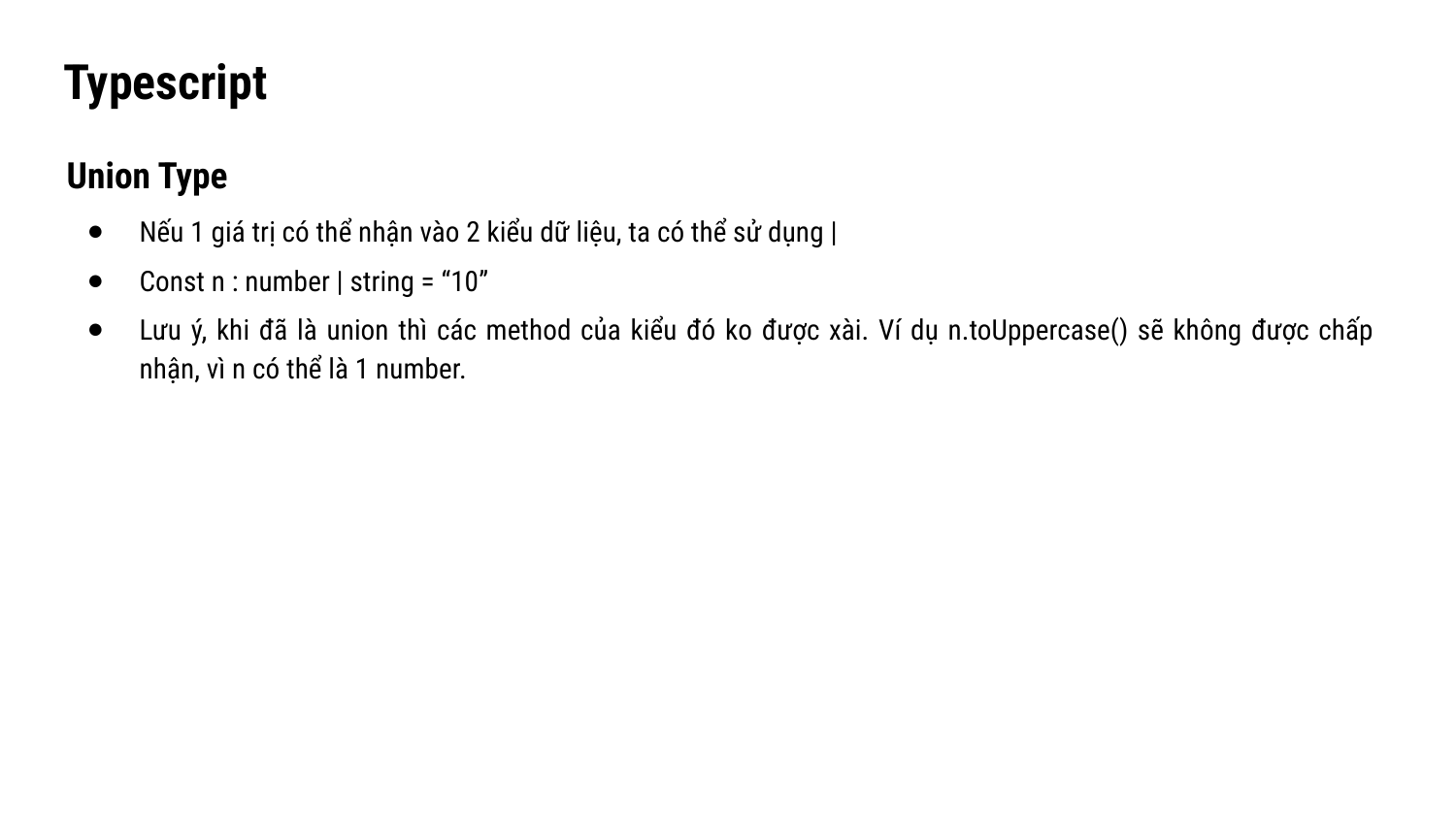

# Typescript
Union Type
Nếu 1 giá trị có thể nhận vào 2 kiểu dữ liệu, ta có thể sử dụng |
Const n : number | string = “10”
Lưu ý, khi đã là union thì các method của kiểu đó ko được xài. Ví dụ n.toUppercase() sẽ không được chấp nhận, vì n có thể là 1 number.